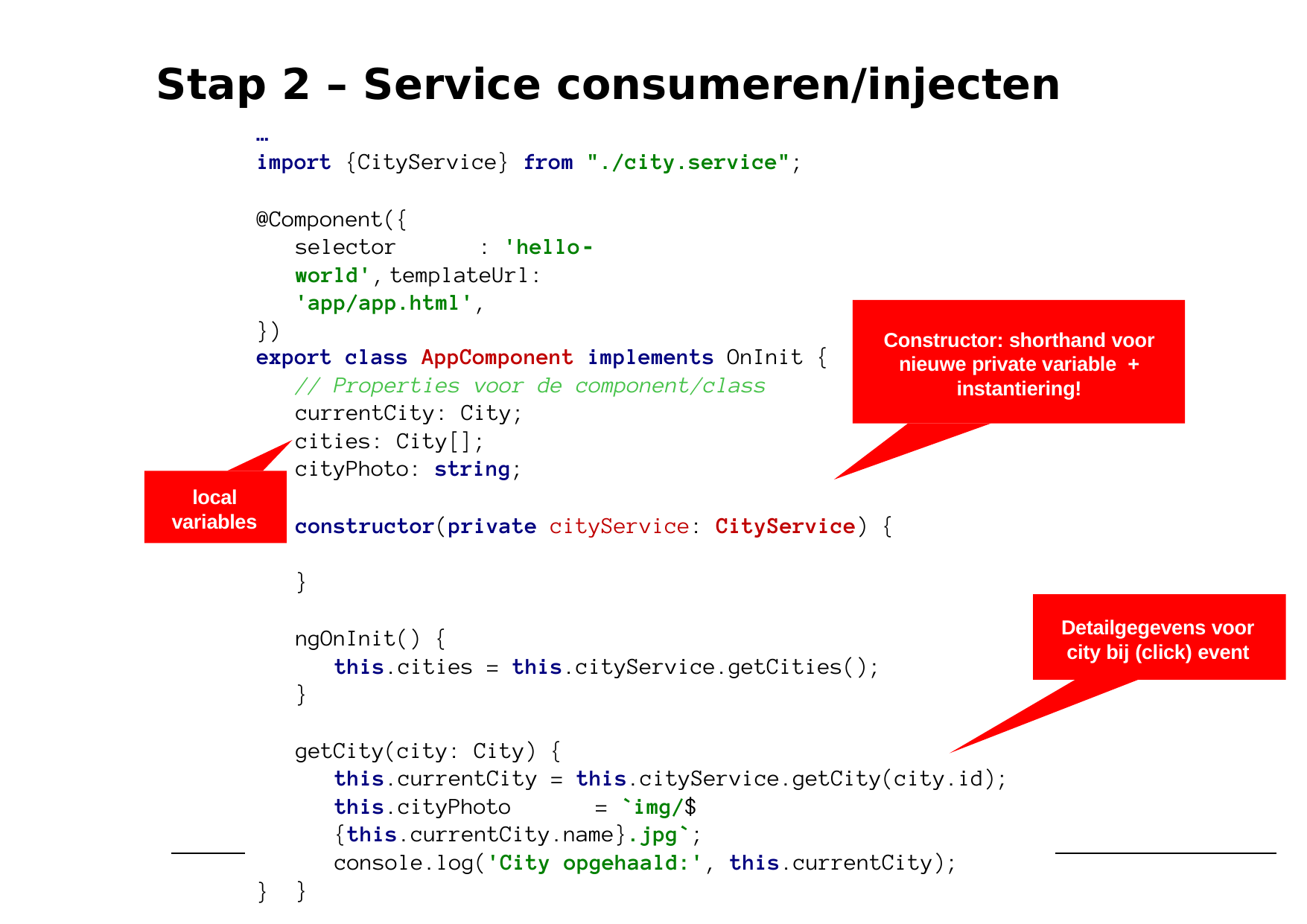

# Stap 2 – Service consumeren/injecten
…
import  {CityService}  from  "./city.service";

@Component({
selector	:  'hello‐world', templateUrl:  'app/app.html',
})

Constructor: shorthand voor nieuwe private variable  + instantiering!
export  class  AppComponent  implements  OnInit  {
//  Properties  voor  de  component/class
currentCity:  City; cities:  City[]; cityPhoto:  string;

local variables
constructor(private  cityService:  CityService)  {
}

Detailgegevens voor city bij (click) event
ngOnInit()  {
this.cities  =  this.cityService.getCities();
}
getCity(city:  City)  {
this.currentCity  =  this.cityService.getCity(city.id); this.cityPhoto	=  `img/${this.currentCity.name}.jpg`;
console.log('City  opgehaald:',  this.currentCity);
}

}